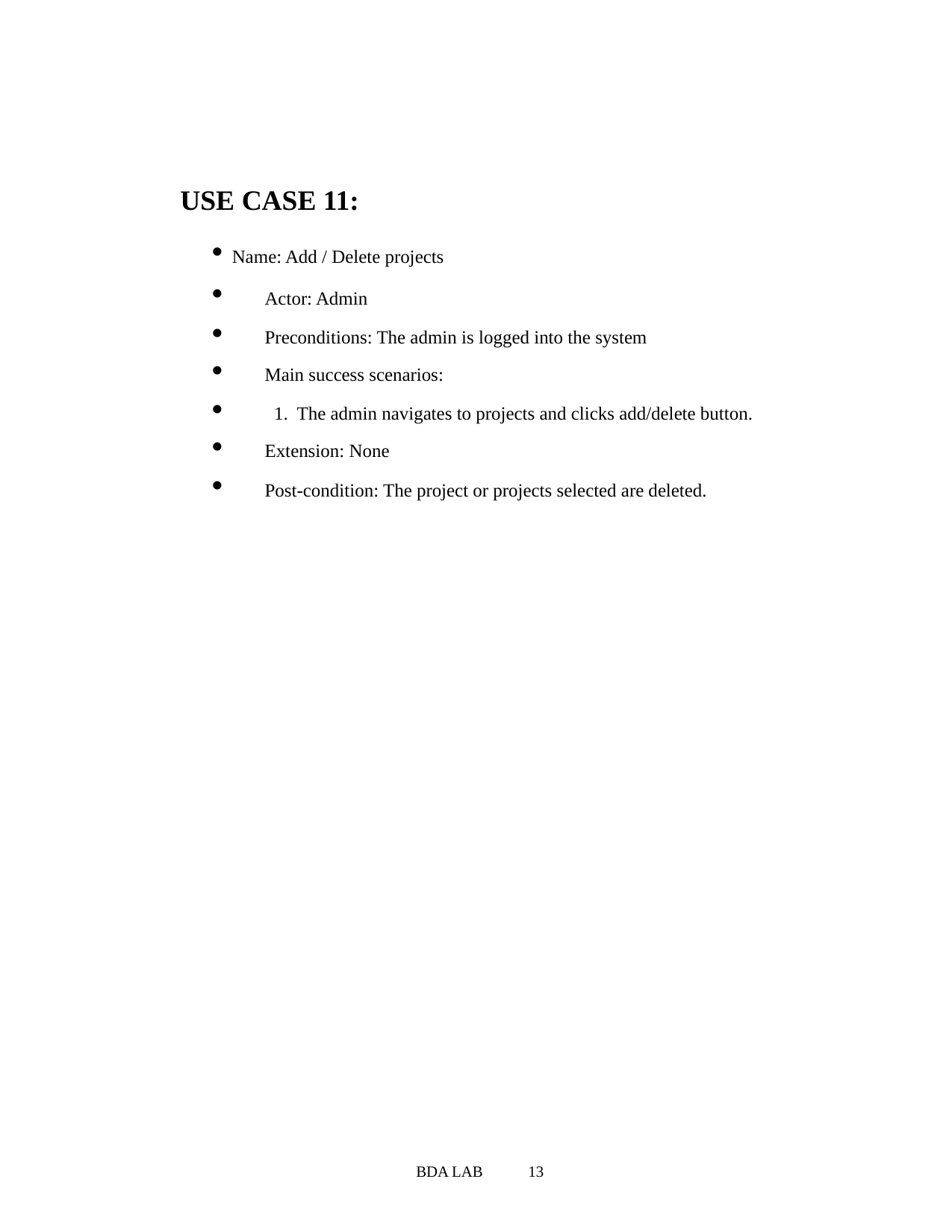

USE CASE 11:

Name: Add / Delete projects

	Actor: Admin

	Preconditions: The admin is logged into the system

	Main success scenarios:

	1.  The admin navigates to projects and clicks add/delete button.

	Extension: None

	Post-condition: The project or projects selected are deleted.

BDA LAB	13